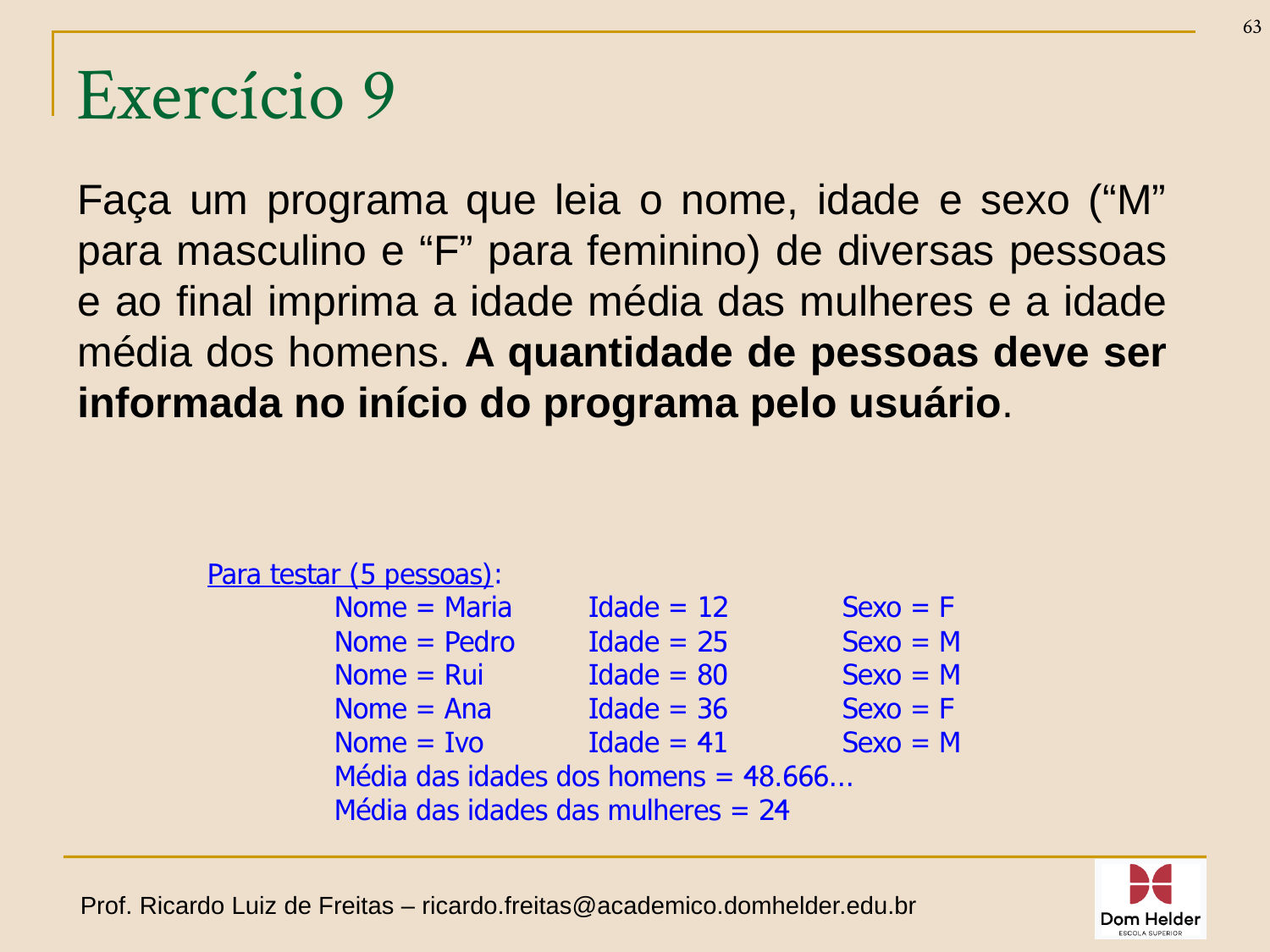

63
# Exercício 9
Faça um programa que leia o nome, idade e sexo (“M” para masculino e “F” para feminino) de diversas pessoas e ao final imprima a idade média das mulheres e a idade média dos homens. A quantidade de pessoas deve ser informada no início do programa pelo usuário.
Para testar (5 pessoas):
	Nome = Maria	Idade = 12	Sexo = F
	Nome = Pedro	Idade = 25	Sexo = M
	Nome = Rui	Idade = 80	Sexo = M
	Nome = Ana	Idade = 36	Sexo = F
	Nome = Ivo	Idade = 41	Sexo = M
	Média das idades dos homens = 48.666...
	Média das idades das mulheres = 24